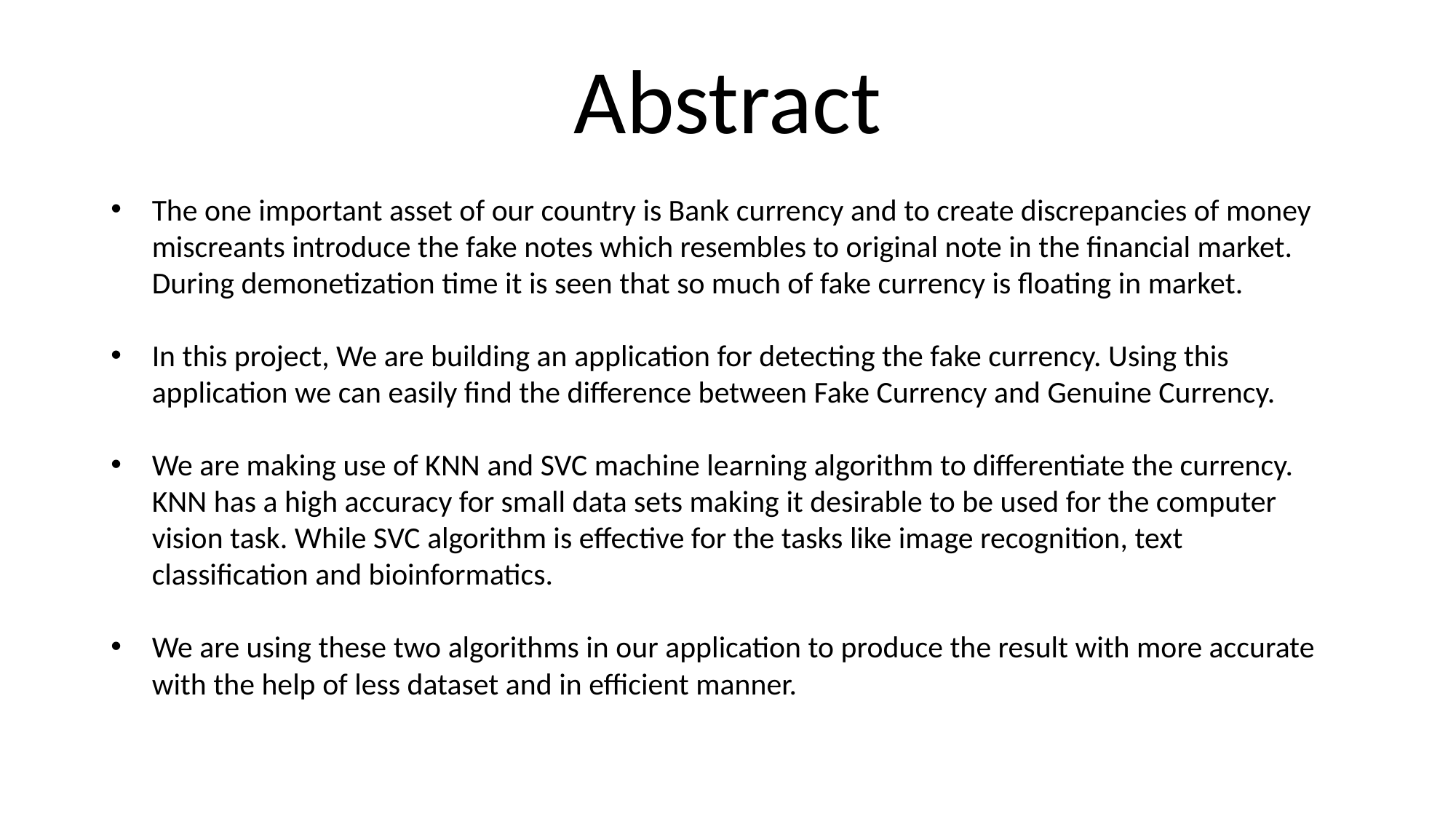

# Abstract
The one important asset of our country is Bank currency and to create discrepancies of money miscreants introduce the fake notes which resembles to original note in the financial market. During demonetization time it is seen that so much of fake currency is floating in market.

In this project, We are building an application for detecting the fake currency. Using this application we can easily find the difference between Fake Currency and Genuine Currency.

We are making use of KNN and SVC machine learning algorithm to differentiate the currency. KNN has a high accuracy for small data sets making it desirable to be used for the computer vision task. While SVC algorithm is effective for the tasks like image recognition, text classification and bioinformatics.

We are using these two algorithms in our application to produce the result with more accurate with the help of less dataset and in efficient manner.